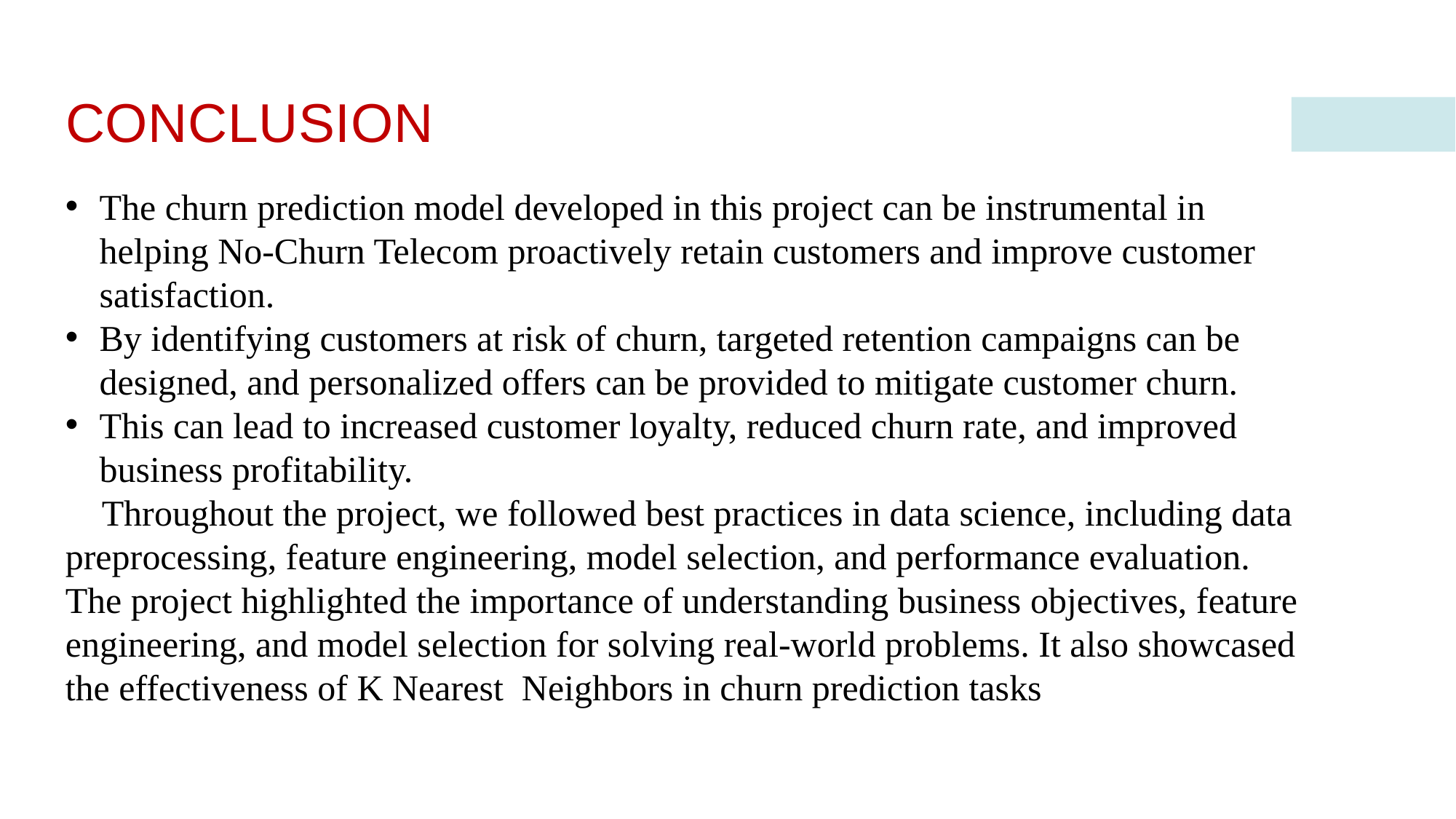

# CONCLUSION
The churn prediction model developed in this project can be instrumental in helping No-Churn Telecom proactively retain customers and improve customer satisfaction.
By identifying customers at risk of churn, targeted retention campaigns can be designed, and personalized offers can be provided to mitigate customer churn.
This can lead to increased customer loyalty, reduced churn rate, and improved business profitability.
    Throughout the project, we followed best practices in data science, including data preprocessing, feature engineering, model selection, and performance evaluation. The project highlighted the importance of understanding business objectives, feature engineering, and model selection for solving real-world problems. It also showcased the effectiveness of K Nearest  Neighbors in churn prediction tasks